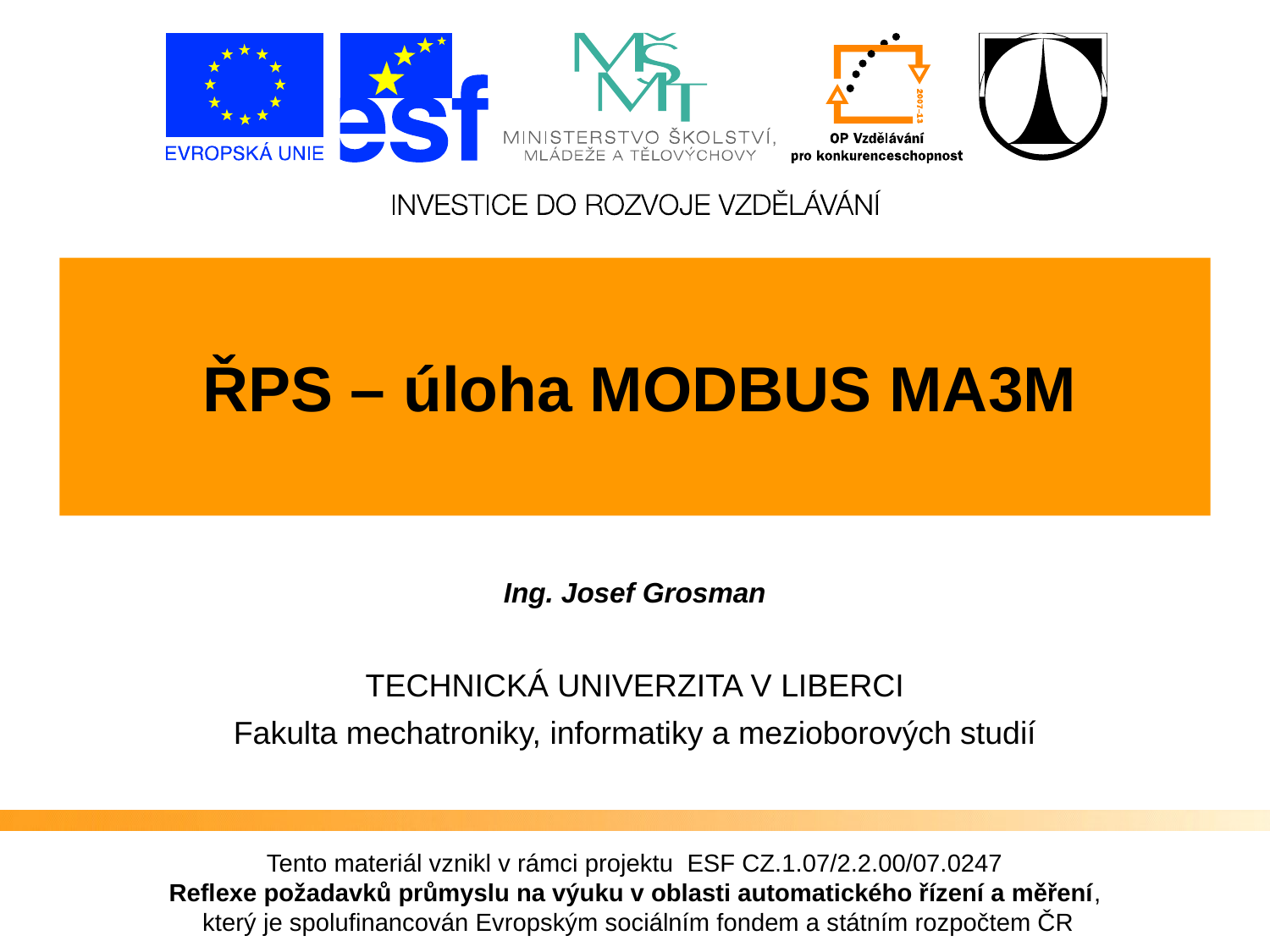

ŘPS – úloha MODBUS MA3M
Ing. Josef Grosman